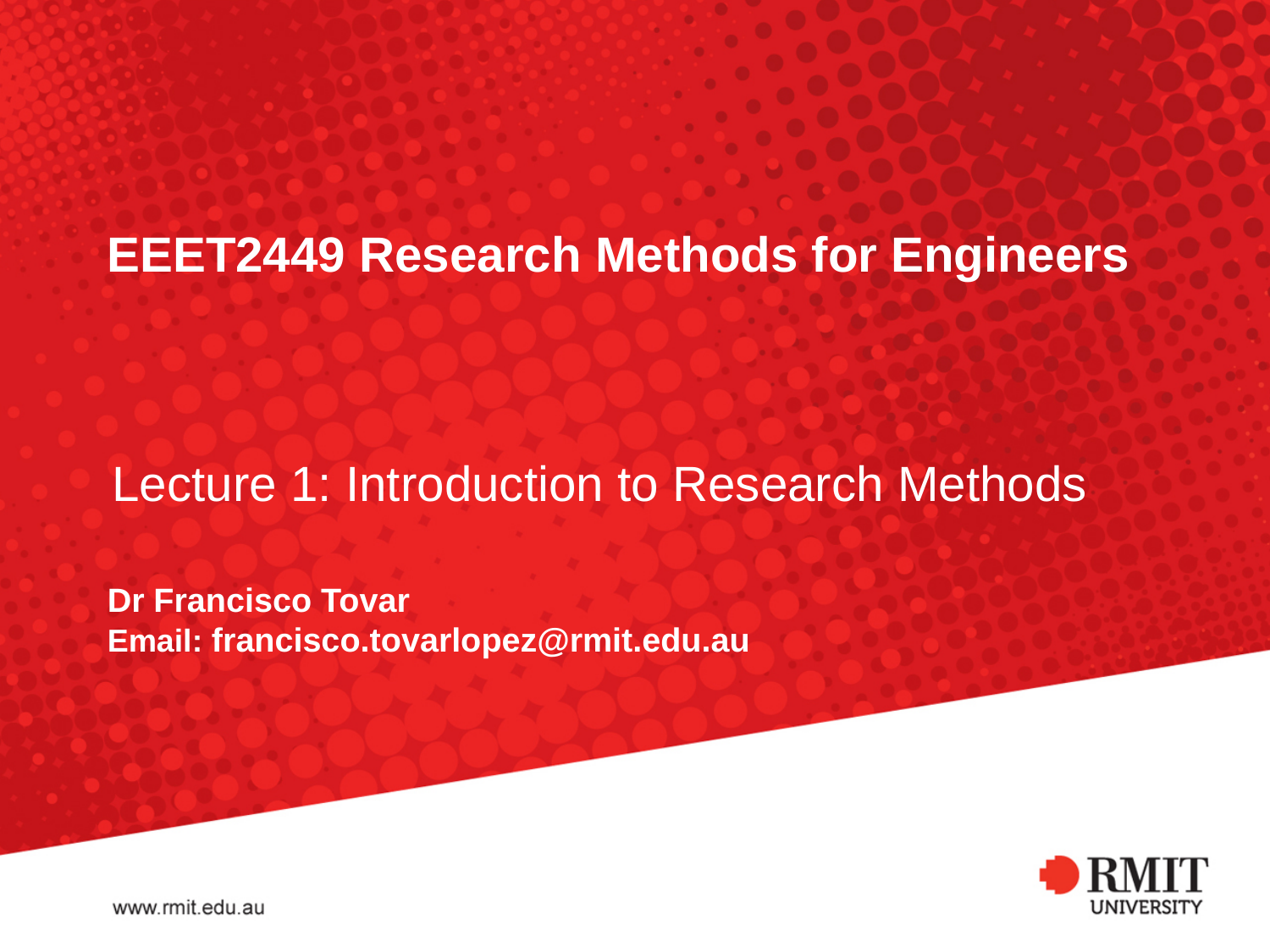

# EEET2449 Research Methods for Engineers
Lecture 1: Introduction to Research Methods
Dr Francisco Tovar
Email: francisco.tovarlopez@rmit.edu.au